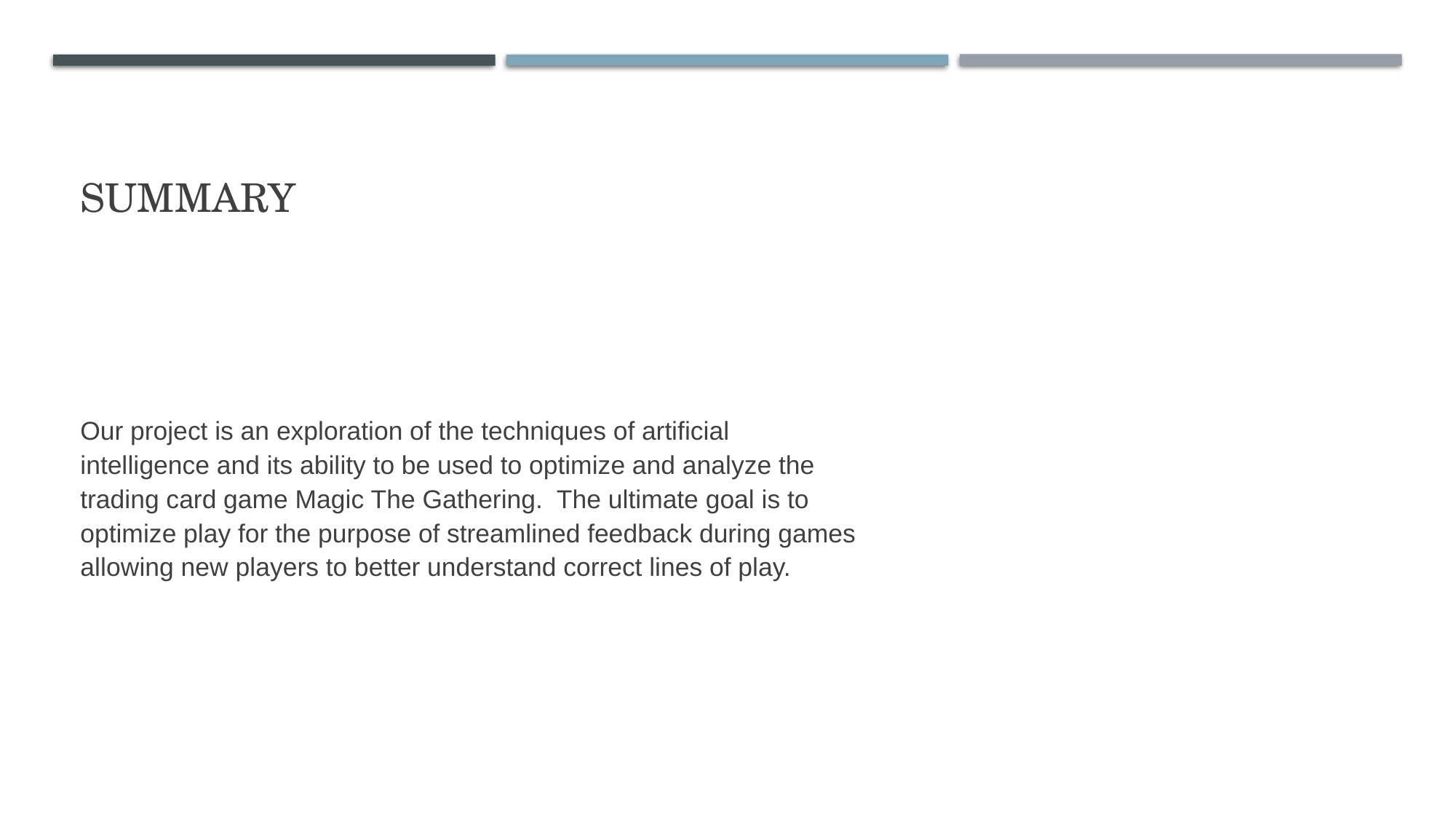

# Summary
Our project is an exploration of the techniques of artificial intelligence and its ability to be used to optimize and analyze the trading card game Magic The Gathering.  The ultimate goal is to optimize play for the purpose of streamlined feedback during games allowing new players to better understand correct lines of play.